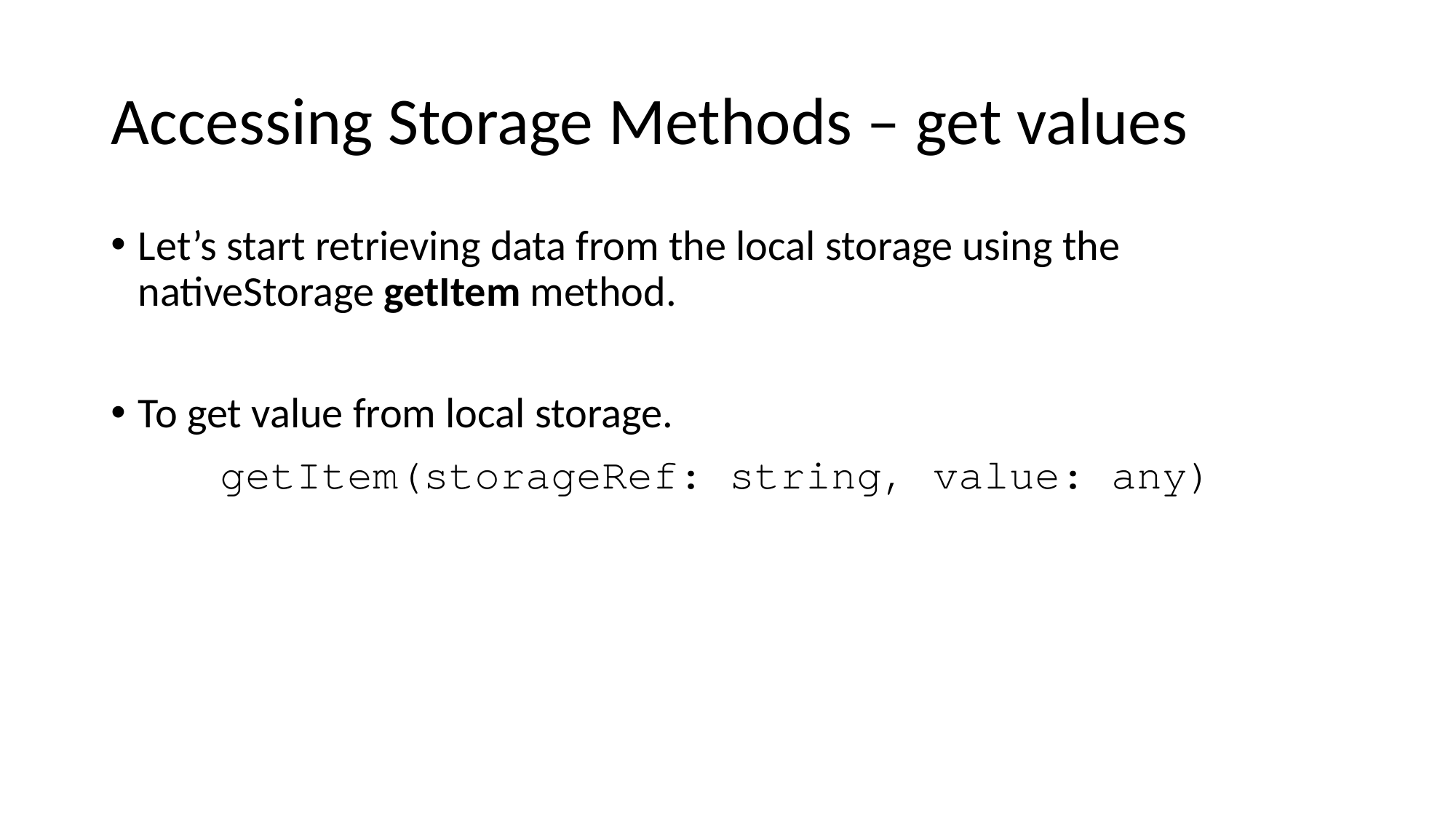

# Accessing Storage Methods – get values
Let’s start retrieving data from the local storage using the nativeStorage getItem method.

To get value from local storage.
	getItem(storageRef: string, value: any)